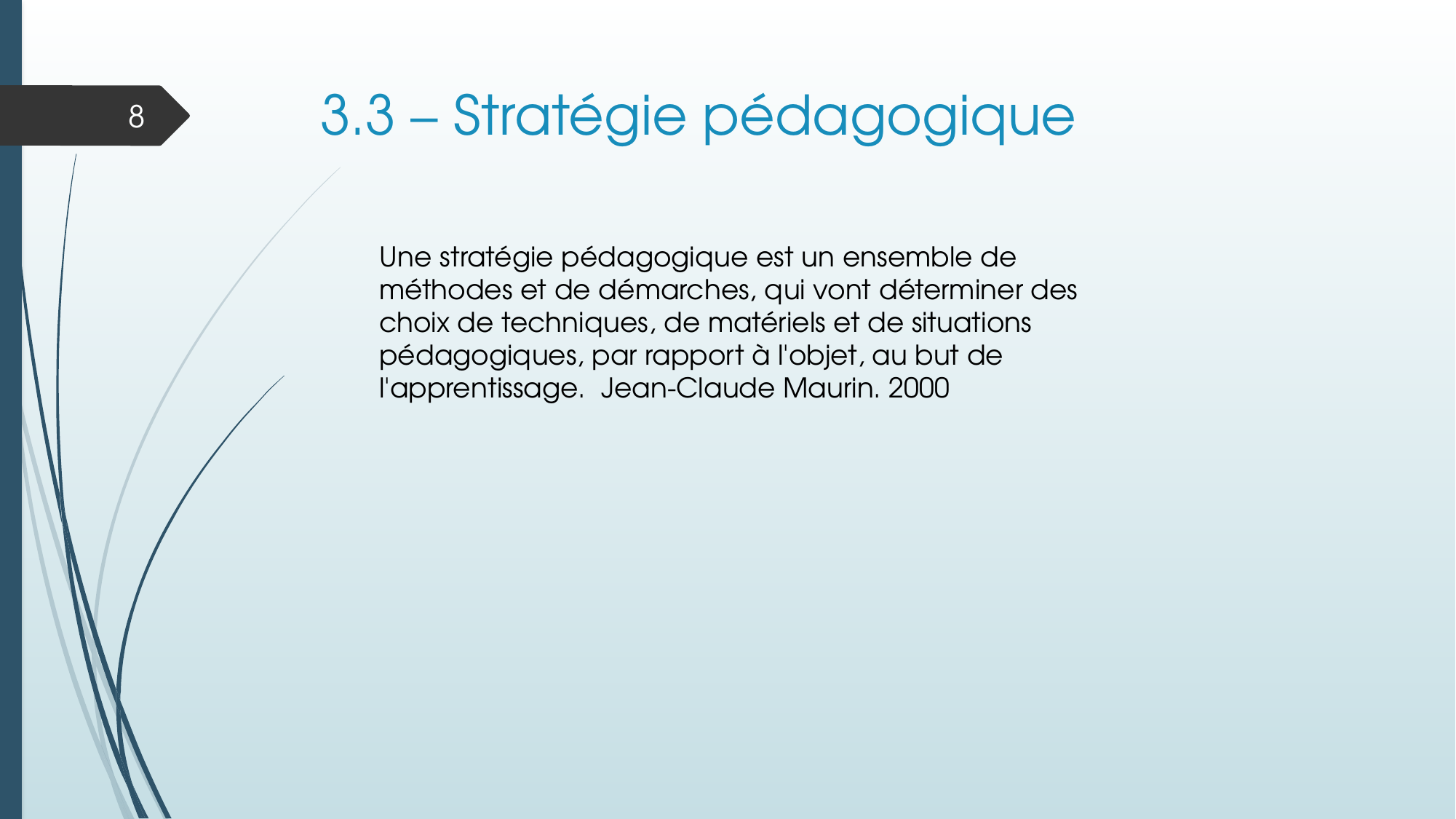

# 3.3 – Stratégie pédagogique
8
Une stratégie pédagogique est un ensemble de méthodes et de démarches, qui vont déterminer des choix de techniques, de matériels et de situations pédagogiques, par rapport à l'objet, au but de l'apprentissage.  Jean-Claude Maurin. 2000